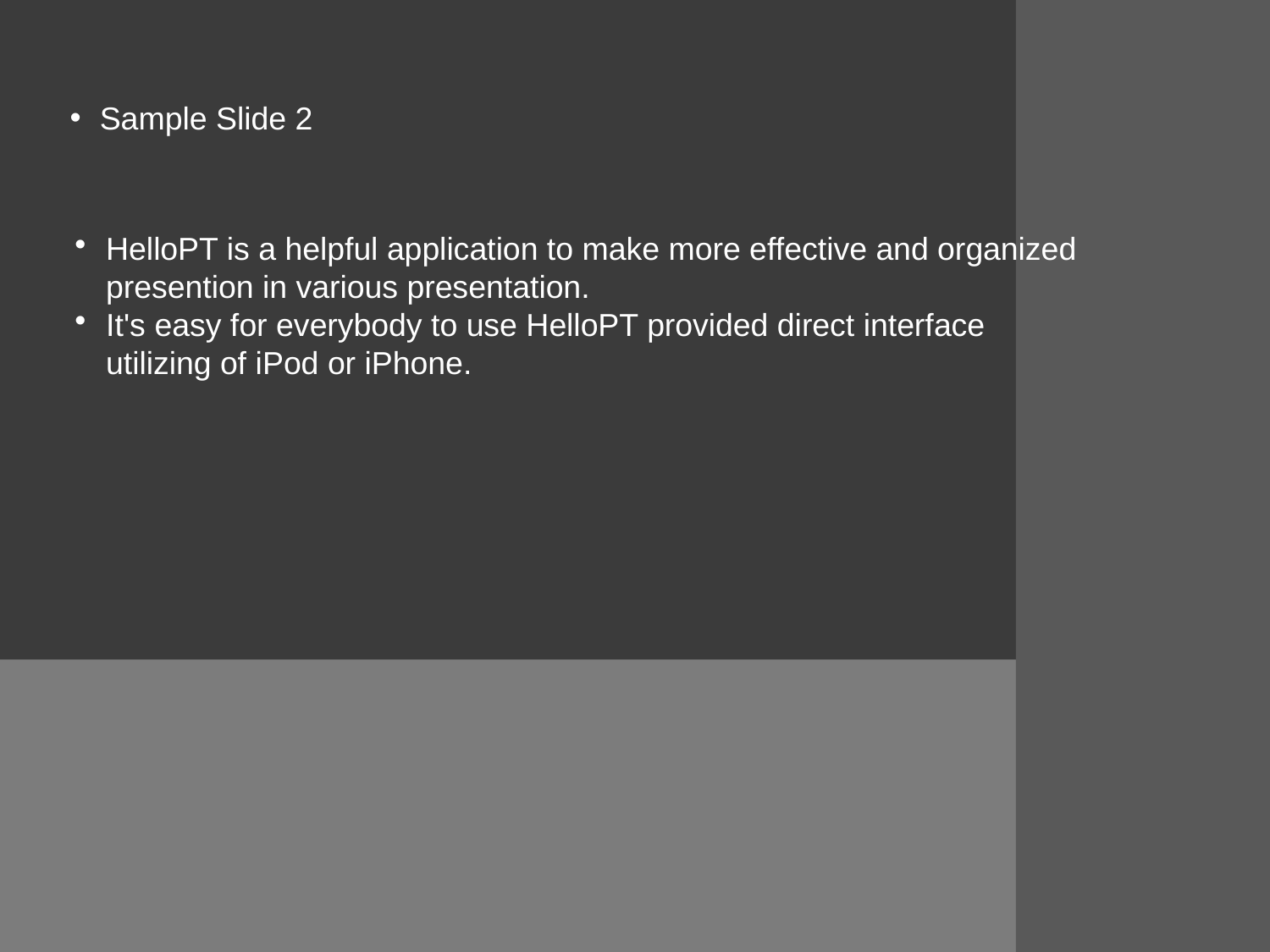

Sample Slide 2
HelloPT is a helpful application to make more effective and organized presention in various presentation.
It's easy for everybody to use HelloPT provided direct interface utilizing of iPod or iPhone.